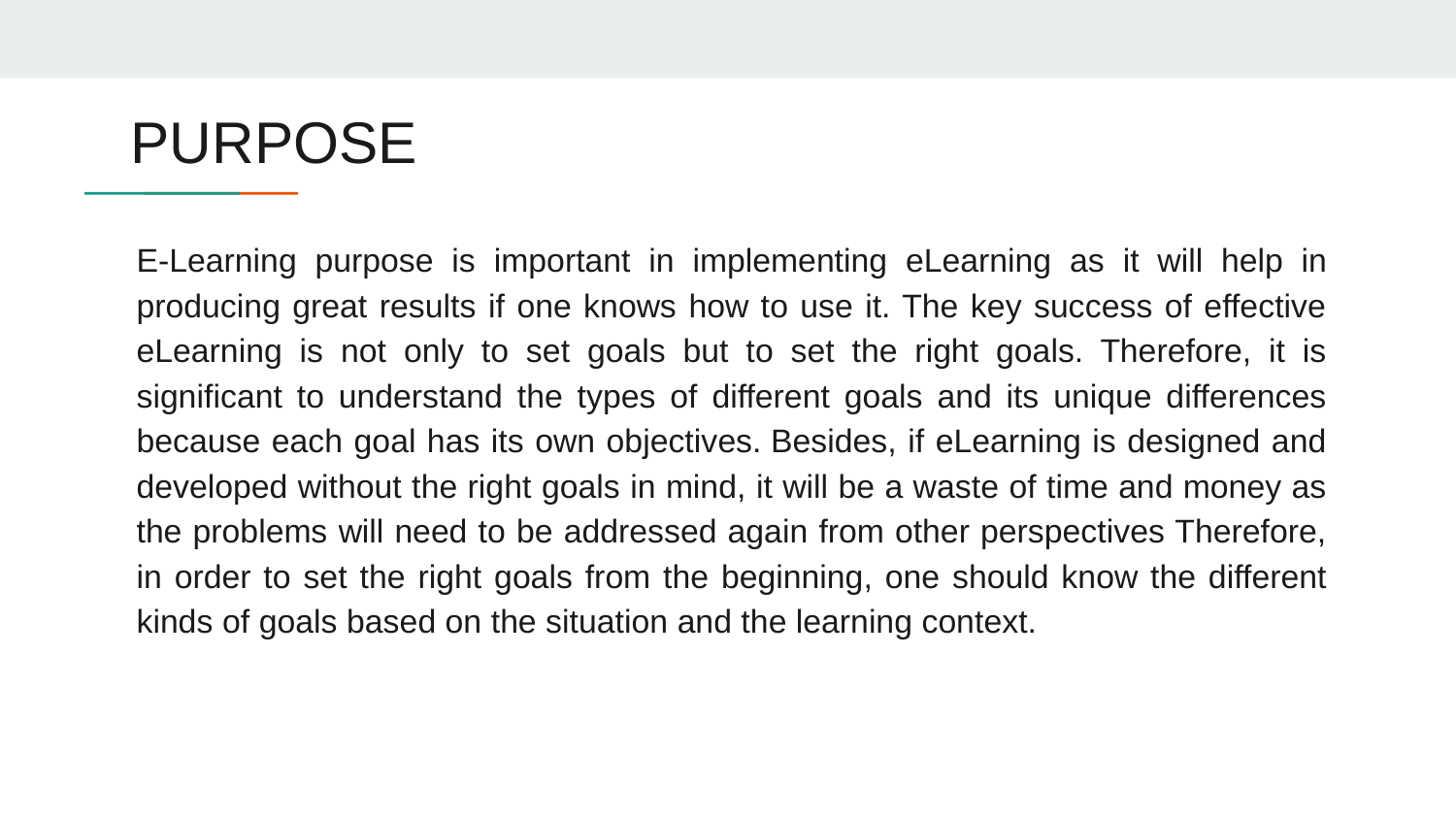

# PURPOSE
E-Learning purpose is important in implementing eLearning as it will help in producing great results if one knows how to use it. The key success of effective eLearning is not only to set goals but to set the right goals. Therefore, it is significant to understand the types of different goals and its unique differences because each goal has its own objectives. Besides, if eLearning is designed and developed without the right goals in mind, it will be a waste of time and money as the problems will need to be addressed again from other perspectives Therefore, in order to set the right goals from the beginning, one should know the different kinds of goals based on the situation and the learning context.